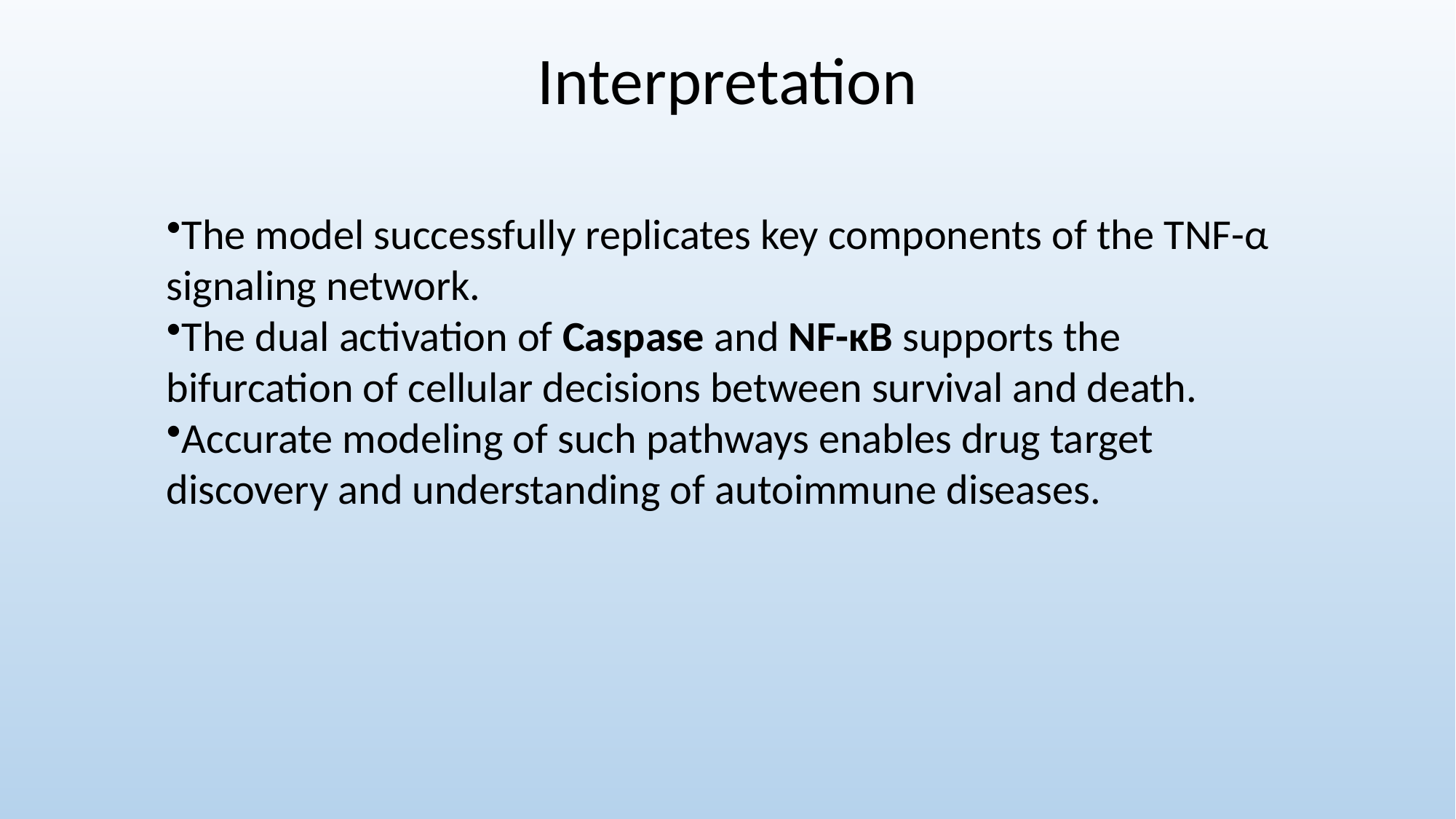

# Interpretation
The model successfully replicates key components of the TNF-α signaling network.
The dual activation of Caspase and NF-κB supports the bifurcation of cellular decisions between survival and death.
Accurate modeling of such pathways enables drug target discovery and understanding of autoimmune diseases.